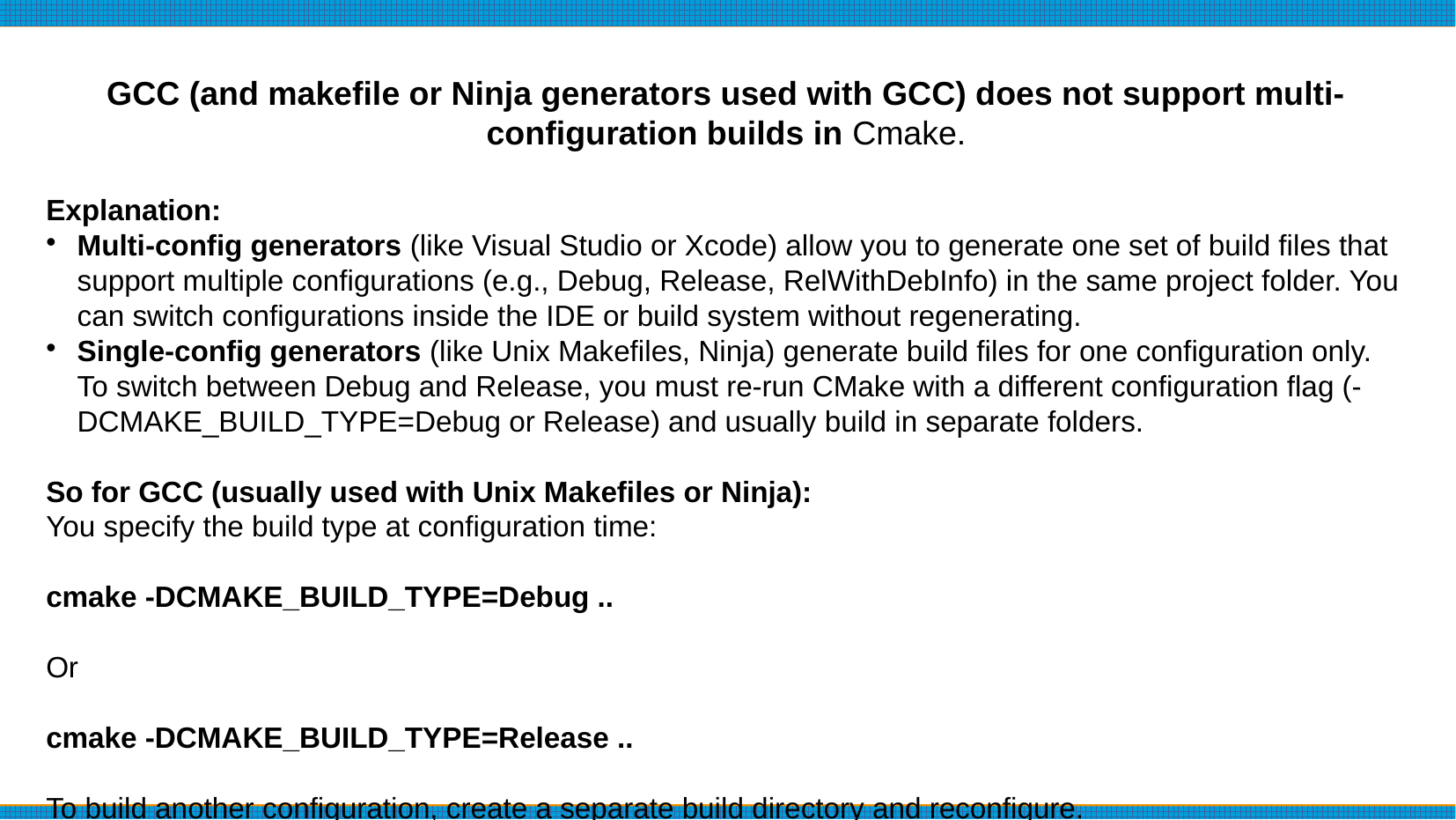

GCC (and makefile or Ninja generators used with GCC) does not support multi-configuration builds in Cmake.

Explanation:
Multi-config generators (like Visual Studio or Xcode) allow you to generate one set of build files that support multiple configurations (e.g., Debug, Release, RelWithDebInfo) in the same project folder. You can switch configurations inside the IDE or build system without regenerating.
Single-config generators (like Unix Makefiles, Ninja) generate build files for one configuration only. To switch between Debug and Release, you must re-run CMake with a different configuration flag (-DCMAKE_BUILD_TYPE=Debug or Release) and usually build in separate folders.

So for GCC (usually used with Unix Makefiles or Ninja):
You specify the build type at configuration time:

cmake -DCMAKE_BUILD_TYPE=Debug ..

Or

cmake -DCMAKE_BUILD_TYPE=Release ..

To build another configuration, create a separate build directory and reconfigure.